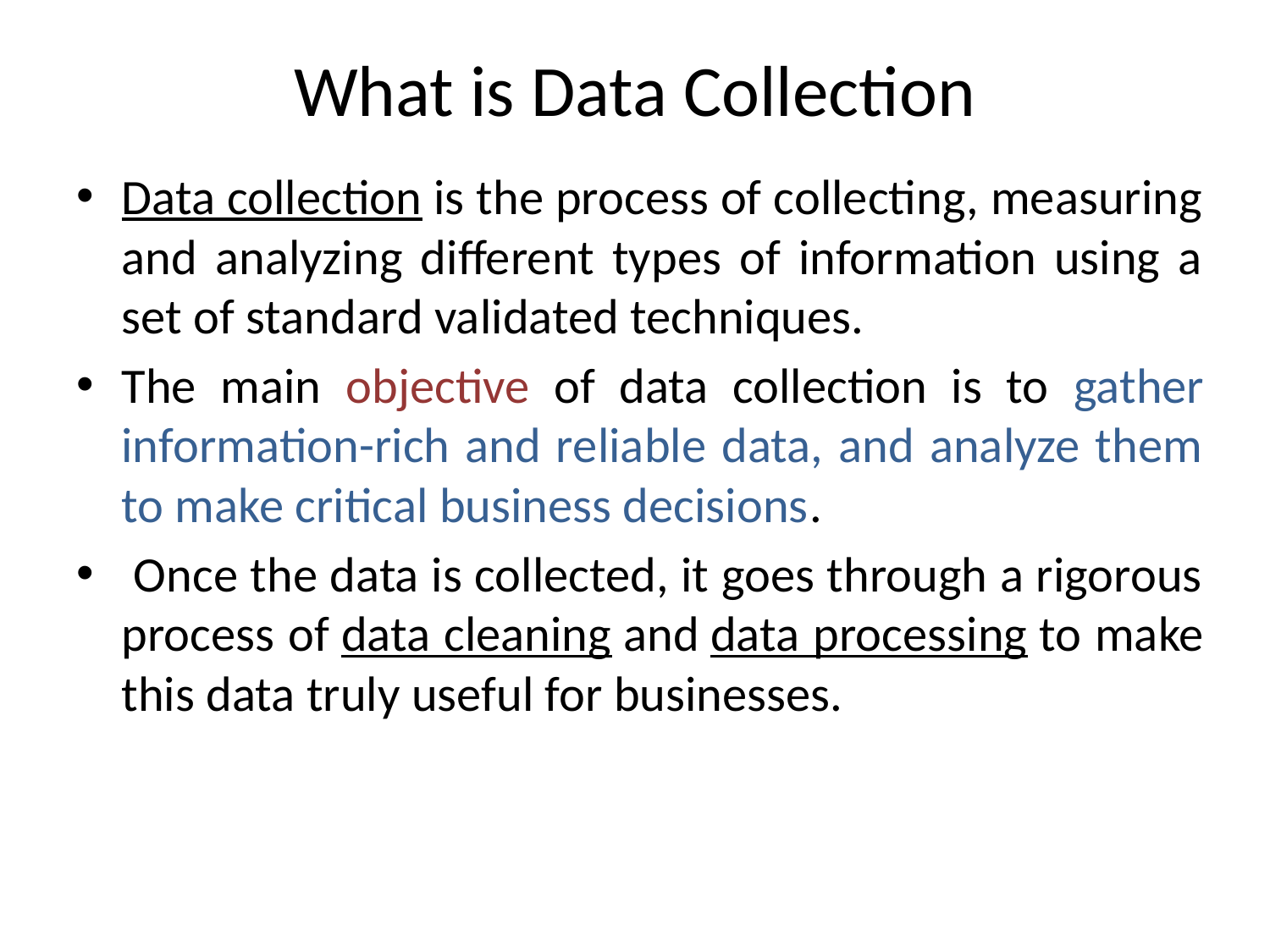

# What is Data Collection
Data collection is the process of collecting, measuring and analyzing different types of information using a set of standard validated techniques.
The main objective of data collection is to gather information-rich and reliable data, and analyze them to make critical business decisions.
 Once the data is collected, it goes through a rigorous process of data cleaning and data processing to make this data truly useful for businesses.